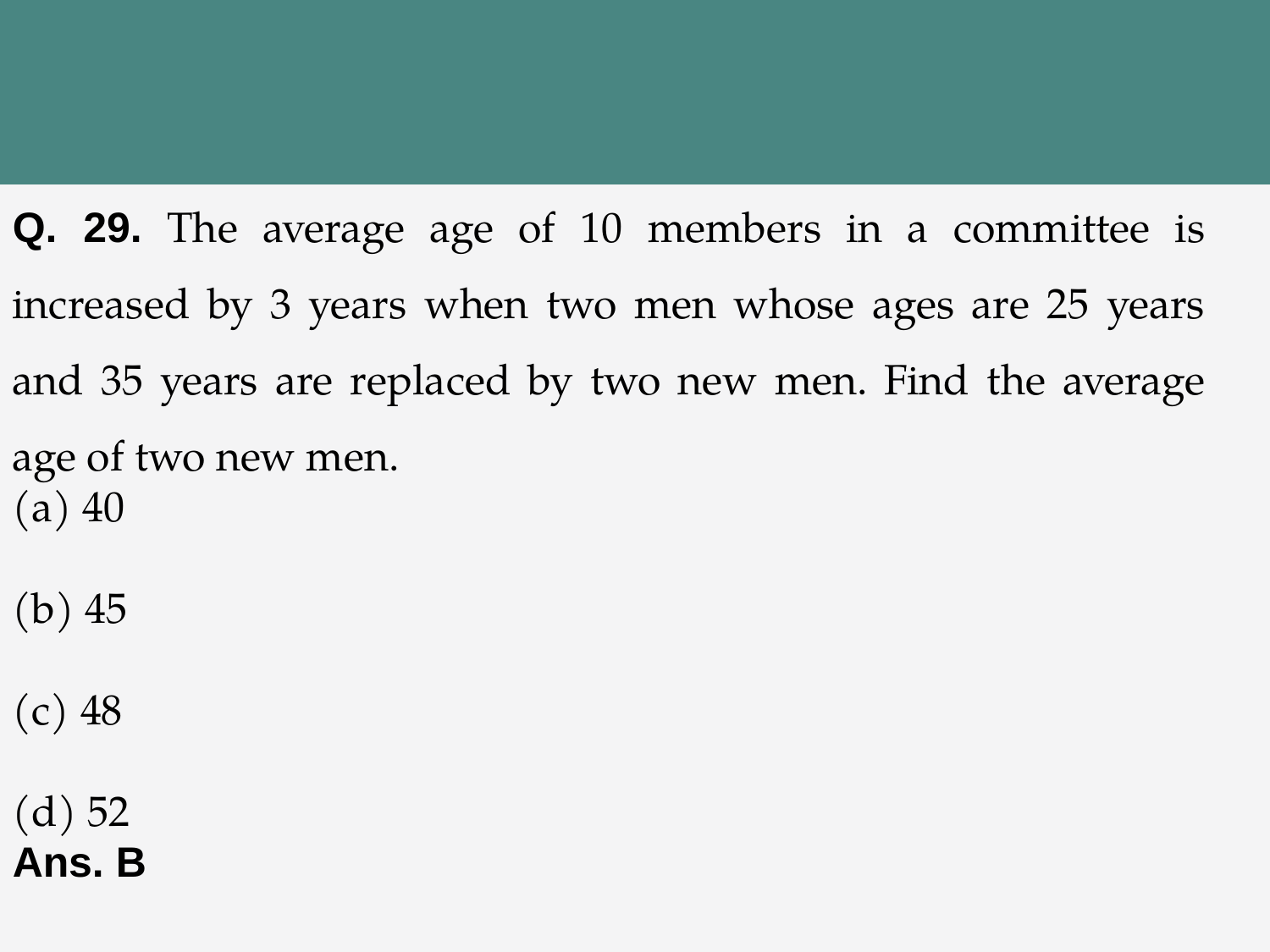

Q. 29. The average age of 10 members in a committee is increased by 3 years when two men whose ages are 25 years and 35 years are replaced by two new men. Find the average age of two new men.
 40

 45

 48

 52
Ans. B